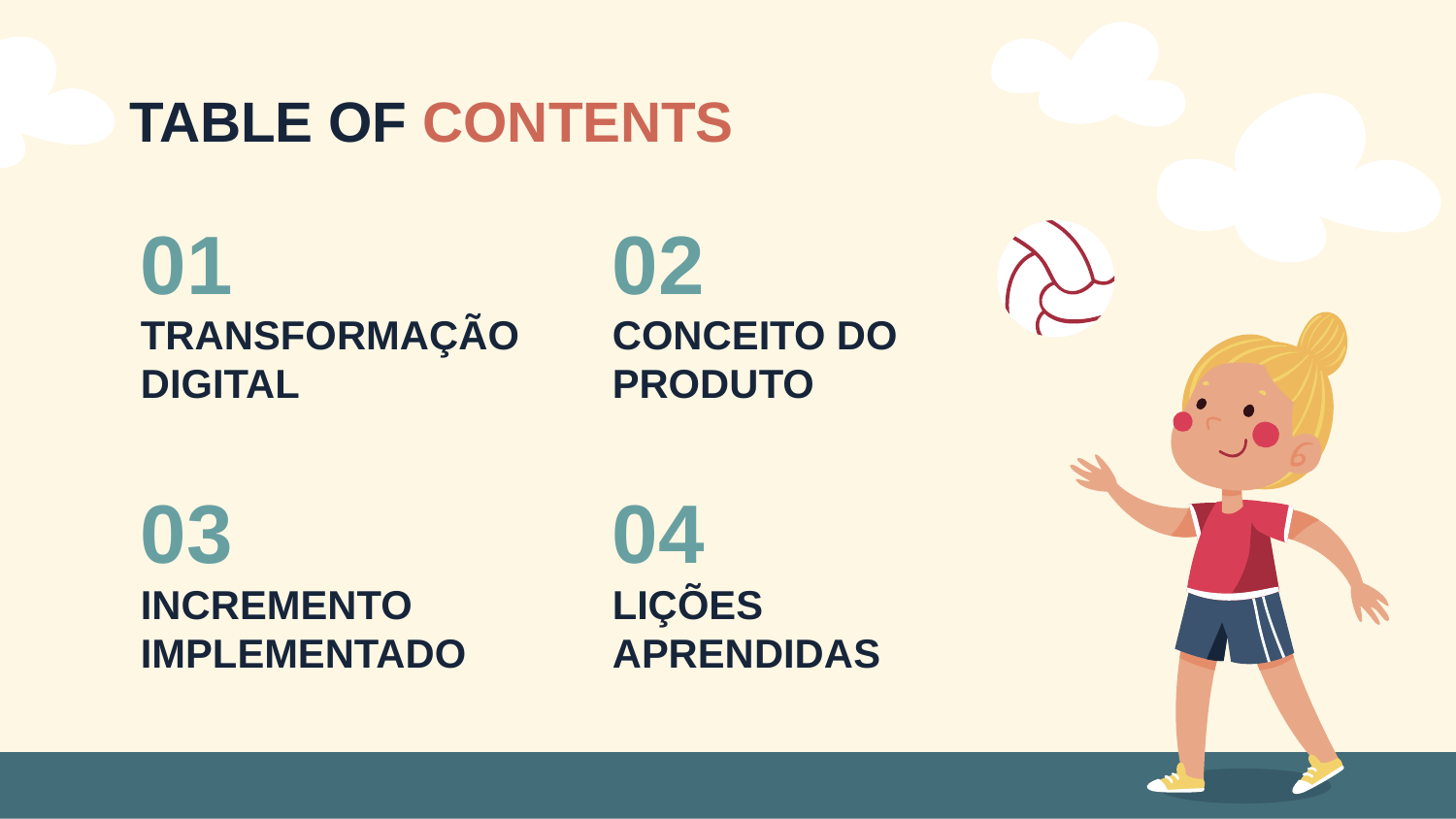

# TABLE OF CONTENTS
01
02

TRANSFORMAÇÃO DIGITAL
CONCEITO DO PRODUTO
03
04
INCREMENTO IMPLEMENTADO
LIÇÕES APRENDIDAS